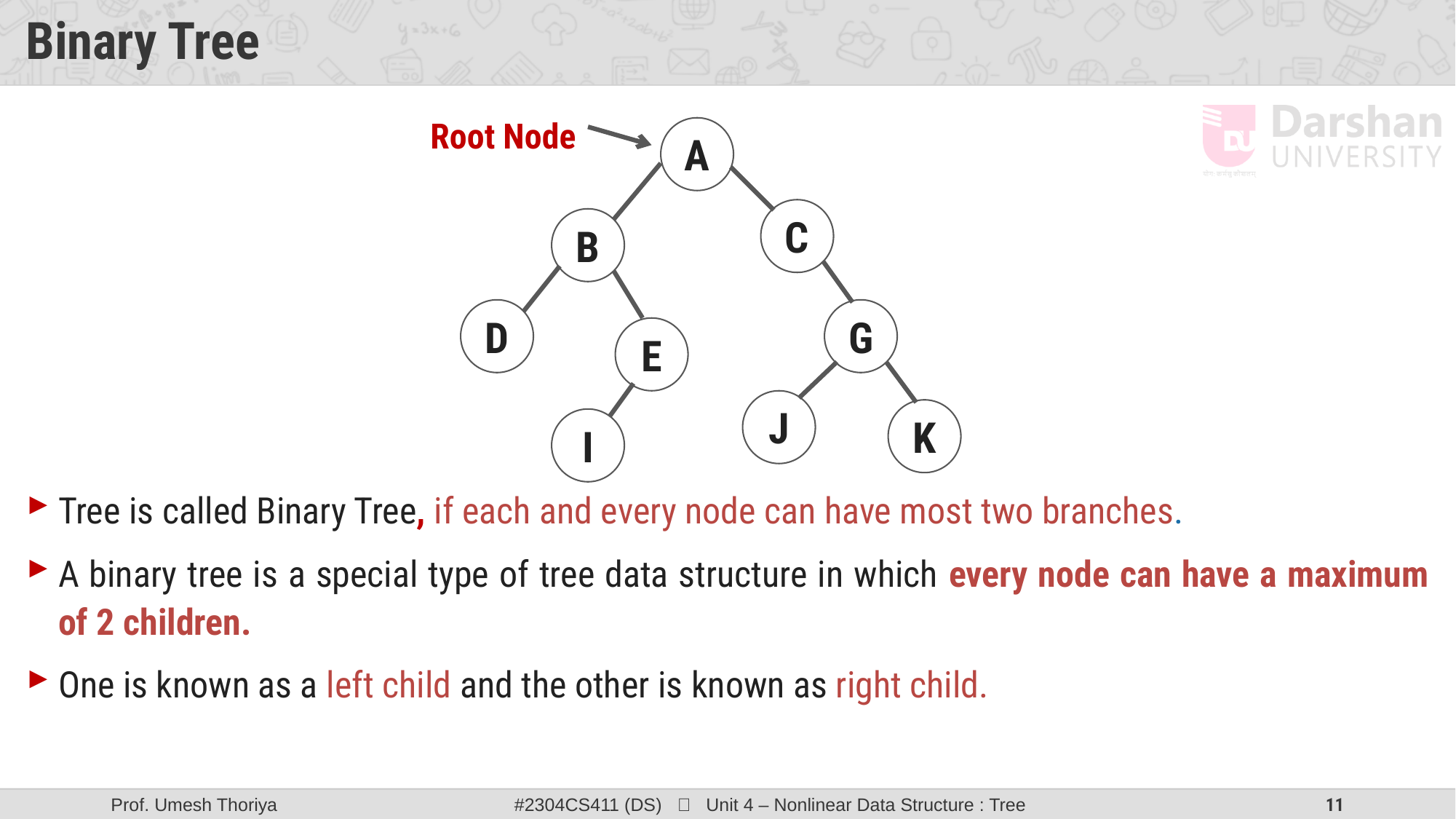

# Binary Tree

Tree is called Binary Tree, if each and every node can have most two branches.
A binary tree is a special type of tree data structure in which every node can have a maximum of 2 children.
One is known as a left child and the other is known as right child.
Root Node
A
C
B
D
G
E
J
K
I